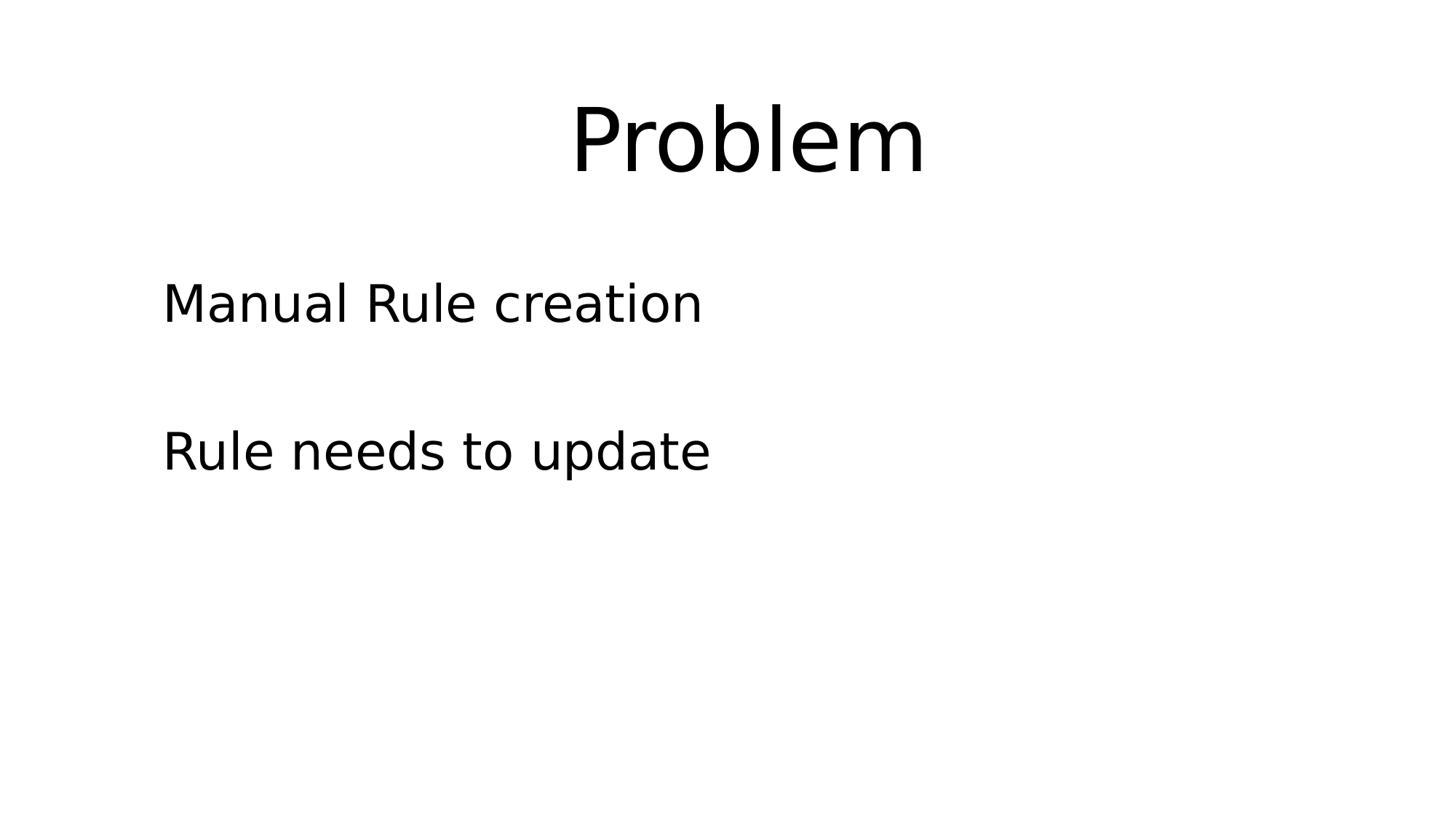

# Problem
Manual Rule creation
Rule needs to update